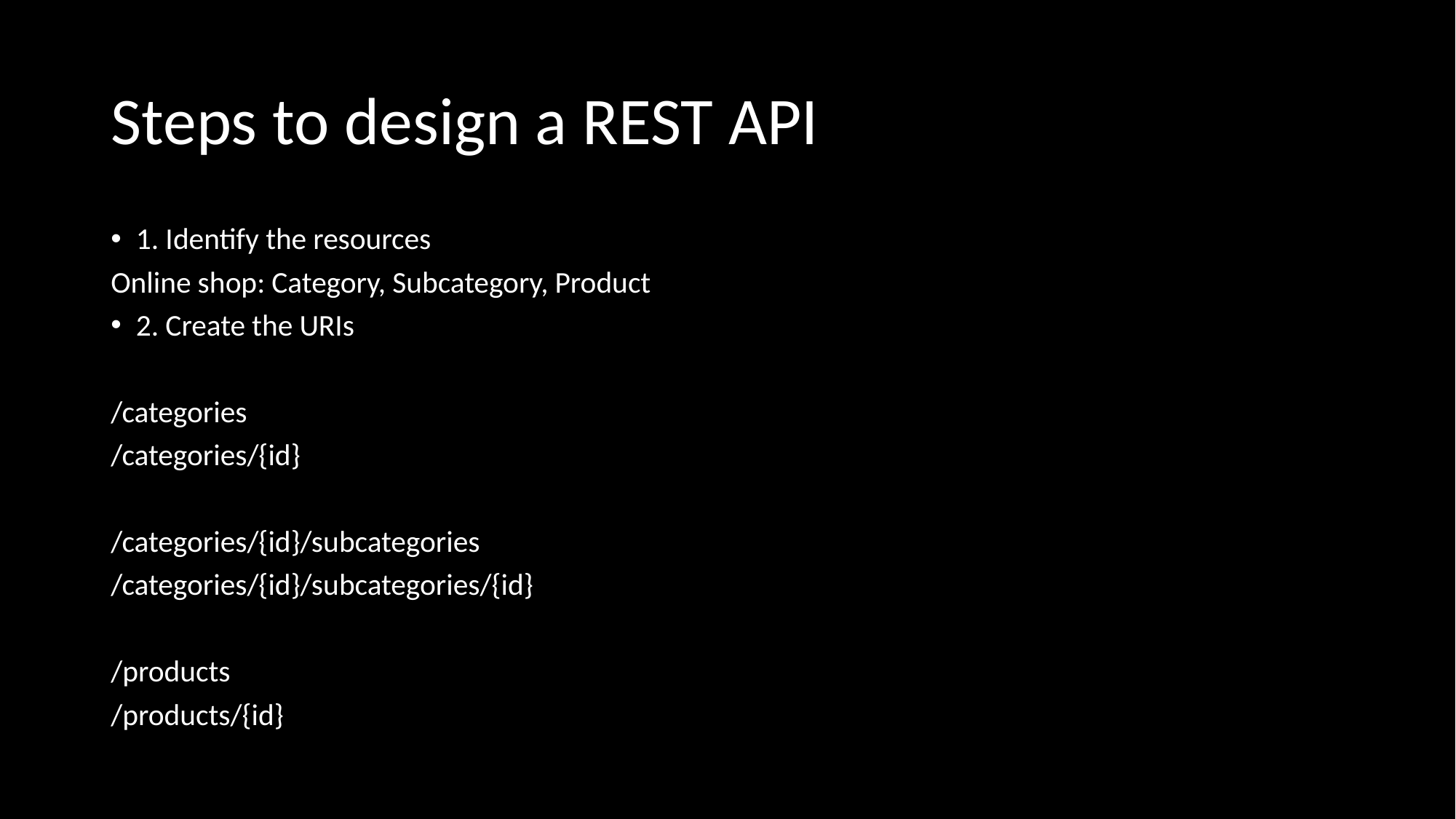

# Steps to design a REST API
1. Identify the resources
Online shop: Category, Subcategory, Product
2. Create the URIs

/categories
/categories/{id}

/categories/{id}/subcategories
/categories/{id}/subcategories/{id}

/products
/products/{id}